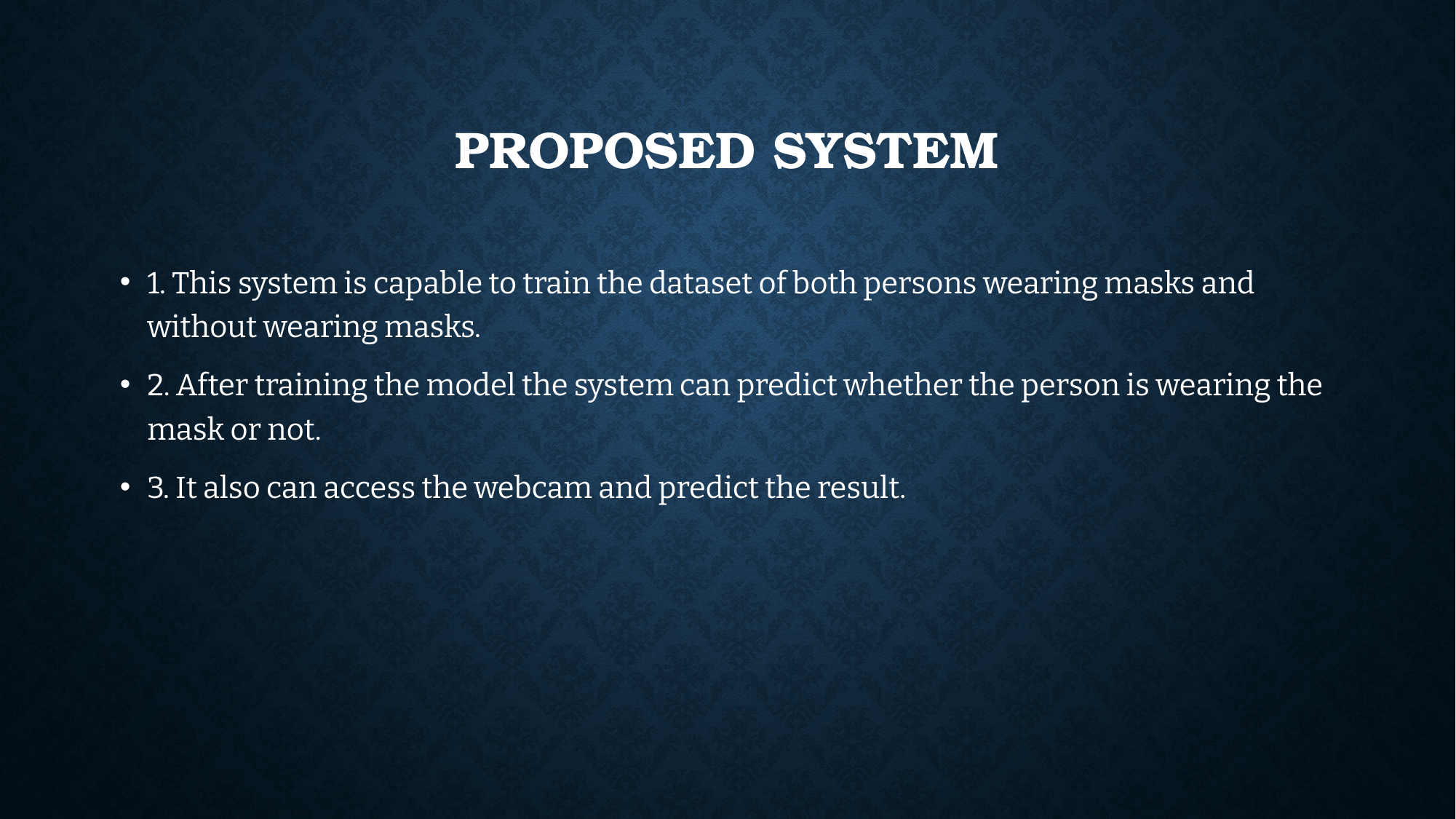

# PROPOSED SYSTEM
1. This system is capable to train the dataset of both persons wearing masks and without wearing masks.
2. After training the model the system can predict whether the person is wearing the mask or not.
3. It also can access the webcam and predict the result.